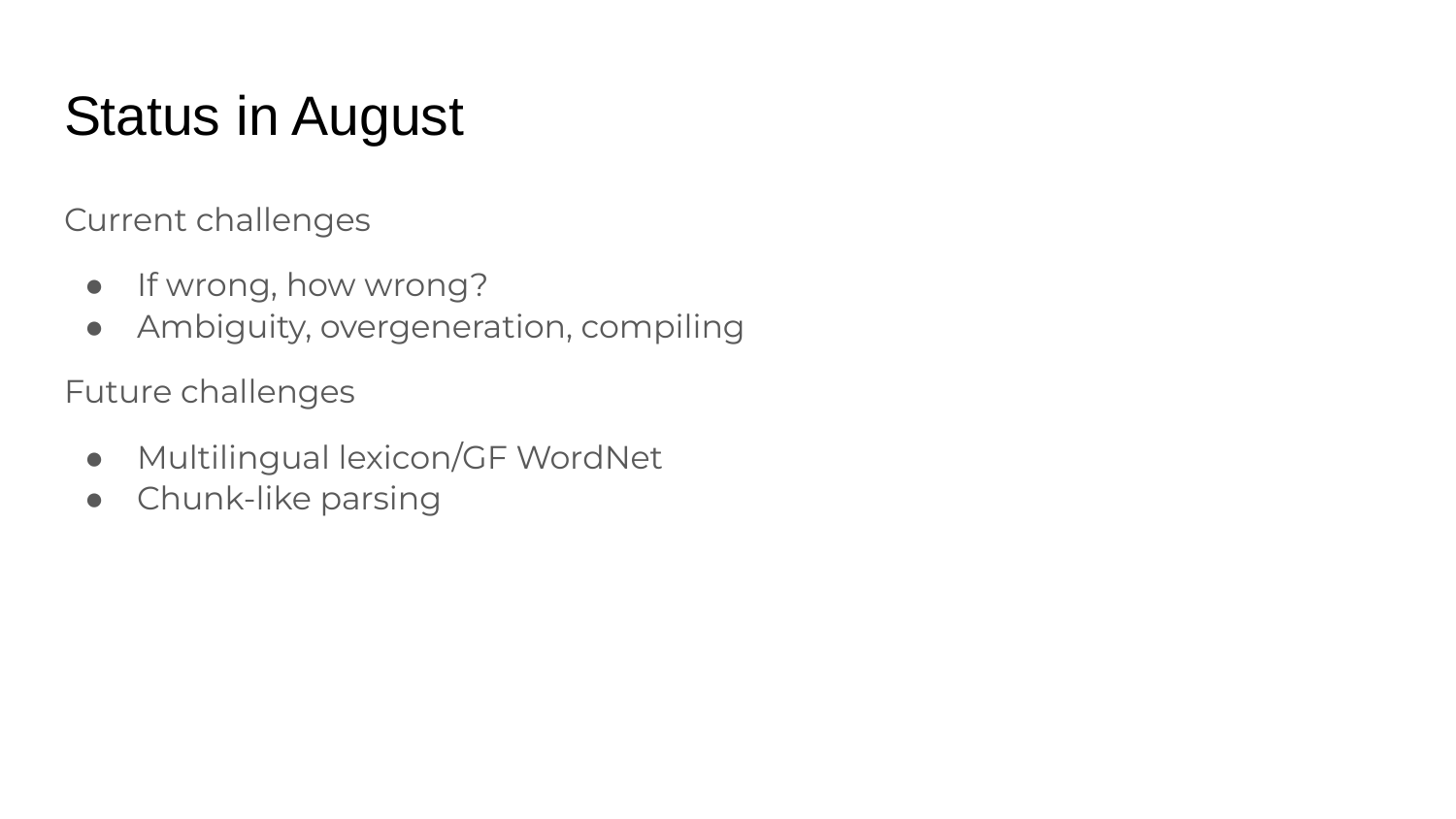

# Status in August

Current challenges
If wrong, how wrong?
Ambiguity, overgeneration, compiling
Future challenges
Multilingual lexicon/GF WordNet
Chunk-like parsing